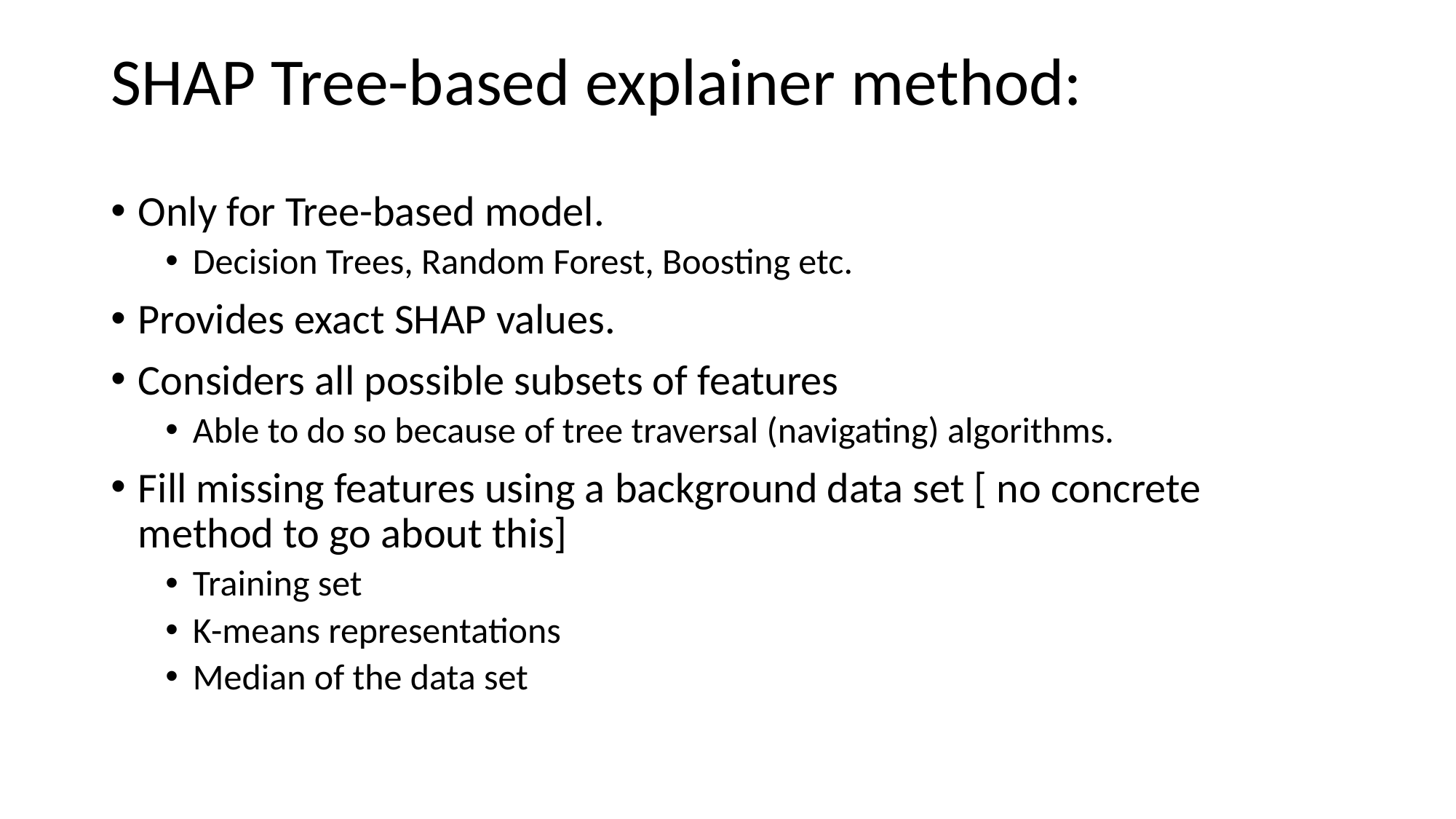

# SHAP Tree-based explainer method:
Only for Tree-based model.
Decision Trees, Random Forest, Boosting etc.
Provides exact SHAP values.
Considers all possible subsets of features
Able to do so because of tree traversal (navigating) algorithms.
Fill missing features using a background data set [ no concrete method to go about this]
Training set
K-means representations
Median of the data set